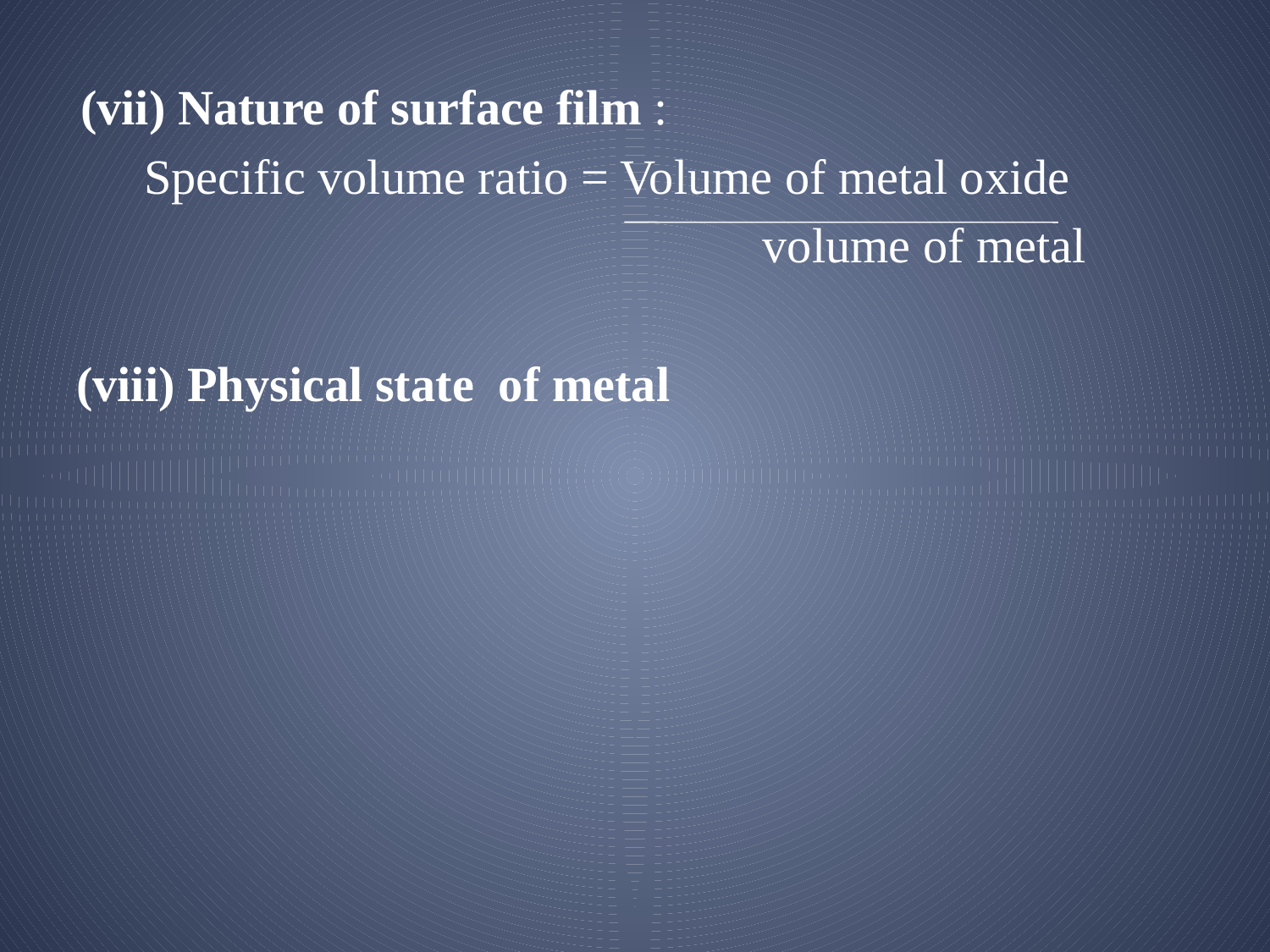

(vii) Nature of surface film :
 Specific volume ratio = Volume of metal oxide
					 volume of metal

(viii) Physical state  of metal